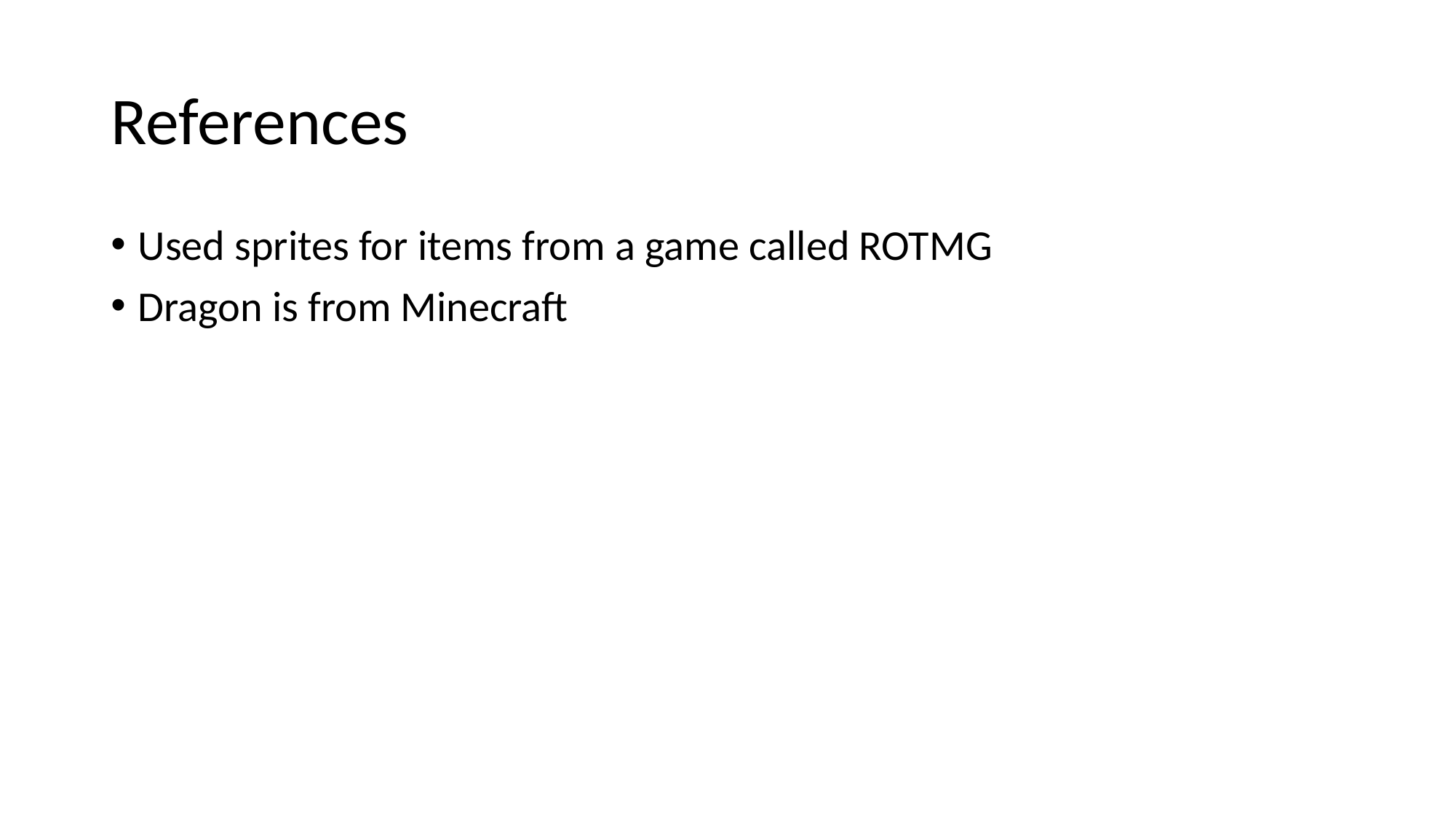

# References
Used sprites for items from a game called ROTMG
Dragon is from Minecraft